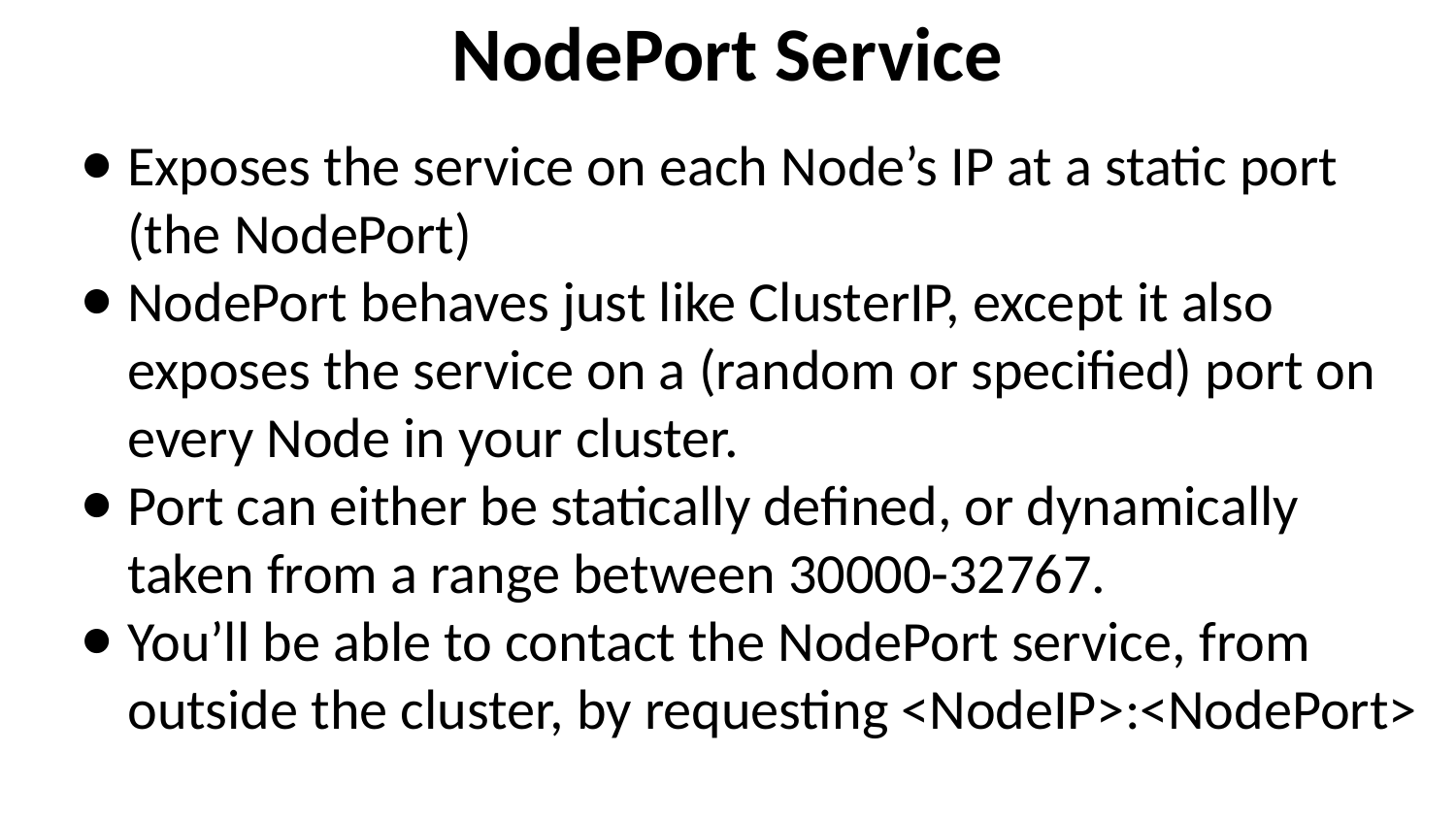

# NodePort Service
Exposes the service on each Node’s IP at a static port (the NodePort)
NodePort behaves just like ClusterIP, except it also exposes the service on a (random or specified) port on every Node in your cluster.
Port can either be statically defined, or dynamically taken from a range between 30000-32767.
You’ll be able to contact the NodePort service, from outside the cluster, by requesting <NodeIP>:<NodePort>